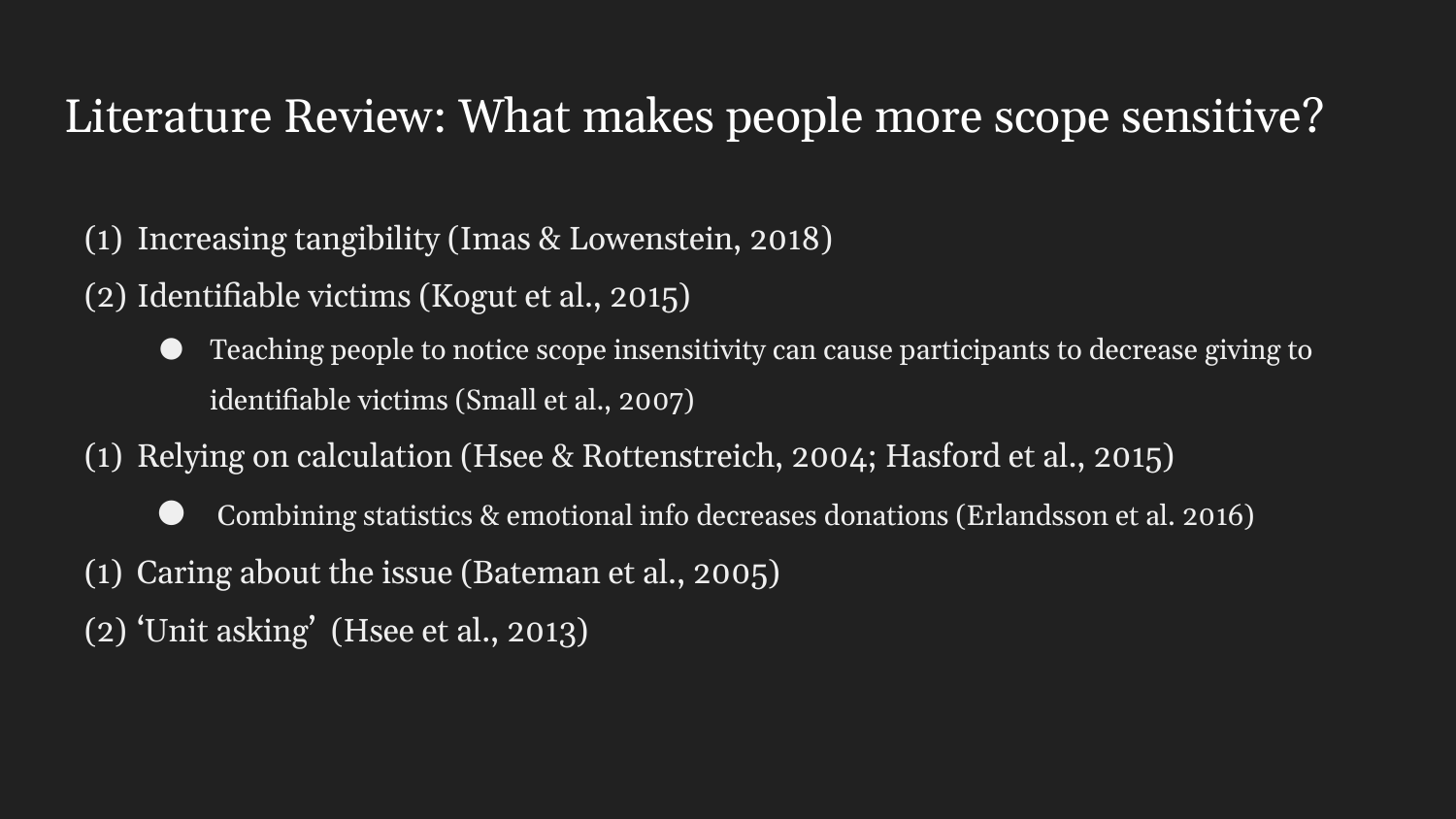

# Literature Review: What makes people more scope sensitive?

Increasing tangibility (Imas & Lowenstein, 2018)
Identifiable victims (Kogut et al., 2015)
Teaching people to notice scope insensitivity can cause participants to decrease giving to identifiable victims (Small et al., 2007)
Relying on calculation (Hsee & Rottenstreich, 2004; Hasford et al., 2015)
 Combining statistics & emotional info decreases donations (Erlandsson et al. 2016)
Caring about the issue (Bateman et al., 2005)
‘Unit asking’  (Hsee et al., 2013)